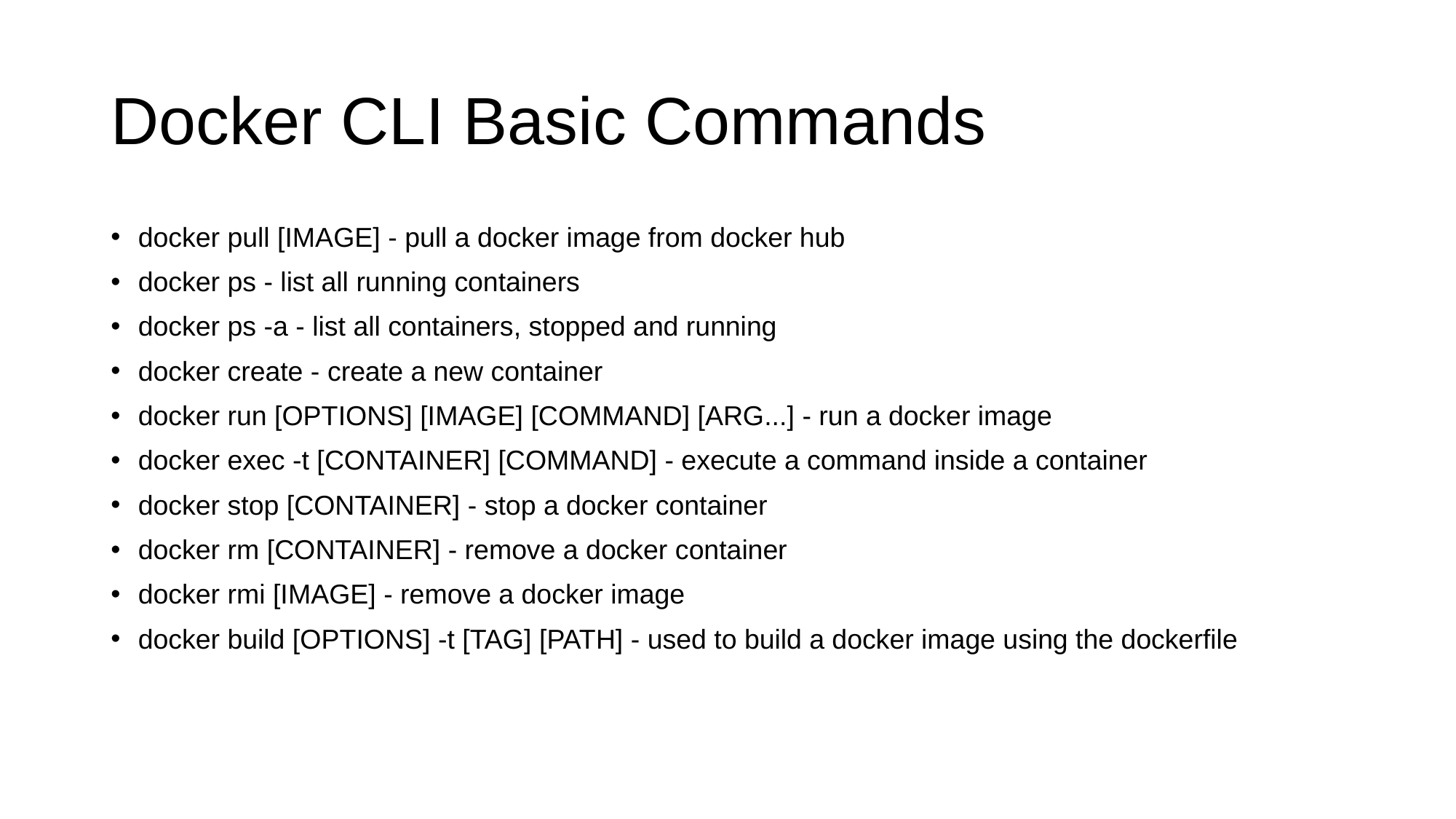

# Docker CLI Basic Commands
docker pull [IMAGE] - pull a docker image from docker hub
docker ps - list all running containers
docker ps -a - list all containers, stopped and running
docker create - create a new container
docker run [OPTIONS] [IMAGE] [COMMAND] [ARG...] - run a docker image
docker exec -t [CONTAINER] [COMMAND] - execute a command inside a container
docker stop [CONTAINER] - stop a docker container
docker rm [CONTAINER] - remove a docker container
docker rmi [IMAGE] - remove a docker image
docker build [OPTIONS] -t [TAG] [PATH] - used to build a docker image using the dockerfile